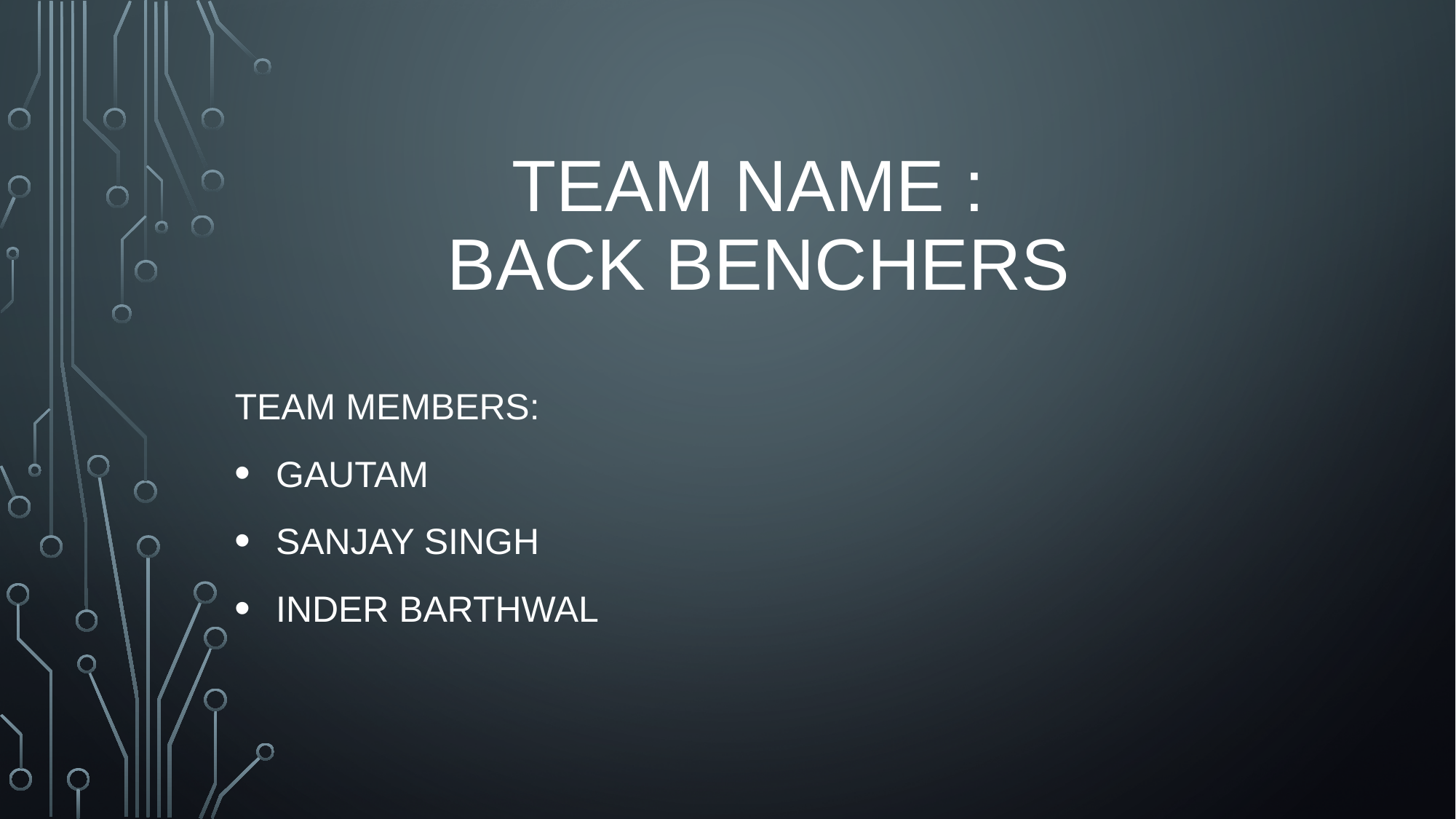

# Team Name : Back Benchers
Team Members:
Gautam
Sanjay Singh
Inder barthwal